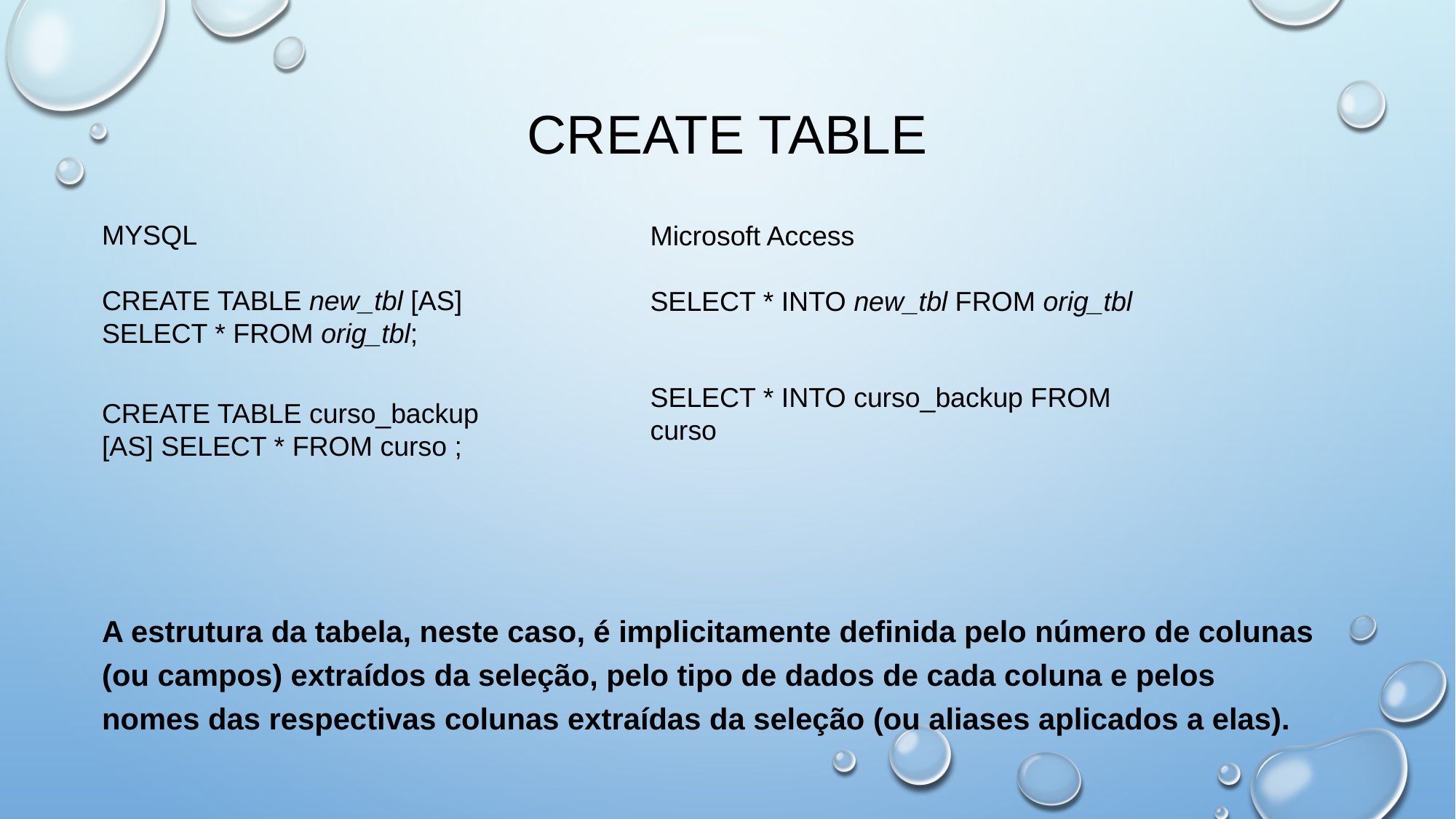

# Create table
MYSQL

CREATE TABLE new_tbl [AS] SELECT * FROM orig_tbl;
Microsoft Access

SELECT * INTO new_tbl FROM orig_tbl

SELECT * INTO curso_backup FROM curso

CREATE TABLE curso_backup [AS] SELECT * FROM curso ;

A estrutura da tabela, neste caso, é implicitamente definida pelo número de colunas (ou campos) extraídos da seleção, pelo tipo de dados de cada coluna e pelos nomes das respectivas colunas extraídas da seleção (ou aliases aplicados a elas).